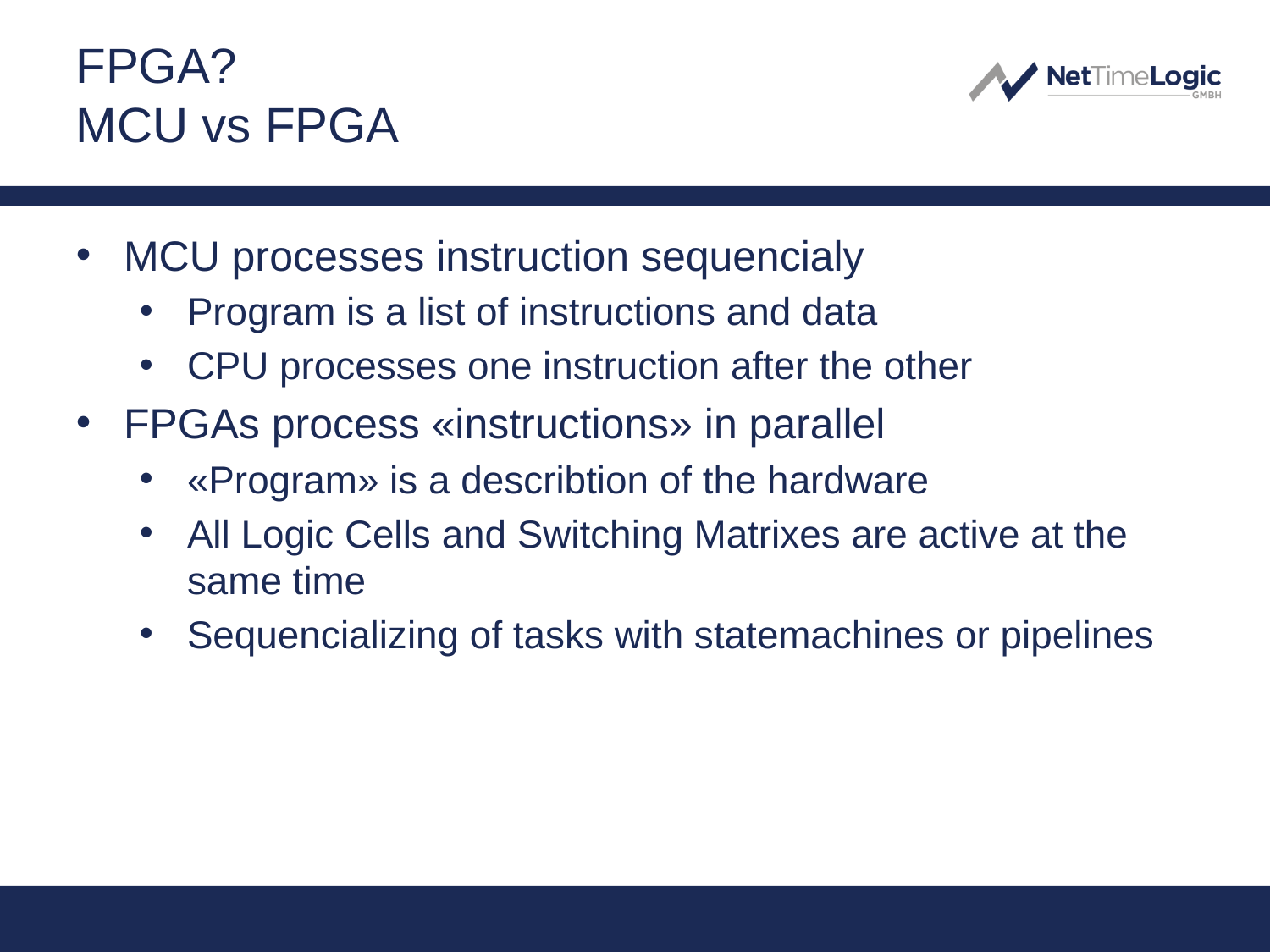

# FPGA? MCU vs FPGA
MCU processes instruction sequencialy
Program is a list of instructions and data
CPU processes one instruction after the other
FPGAs process «instructions» in parallel
«Program» is a describtion of the hardware
All Logic Cells and Switching Matrixes are active at the same time
Sequencializing of tasks with statemachines or pipelines